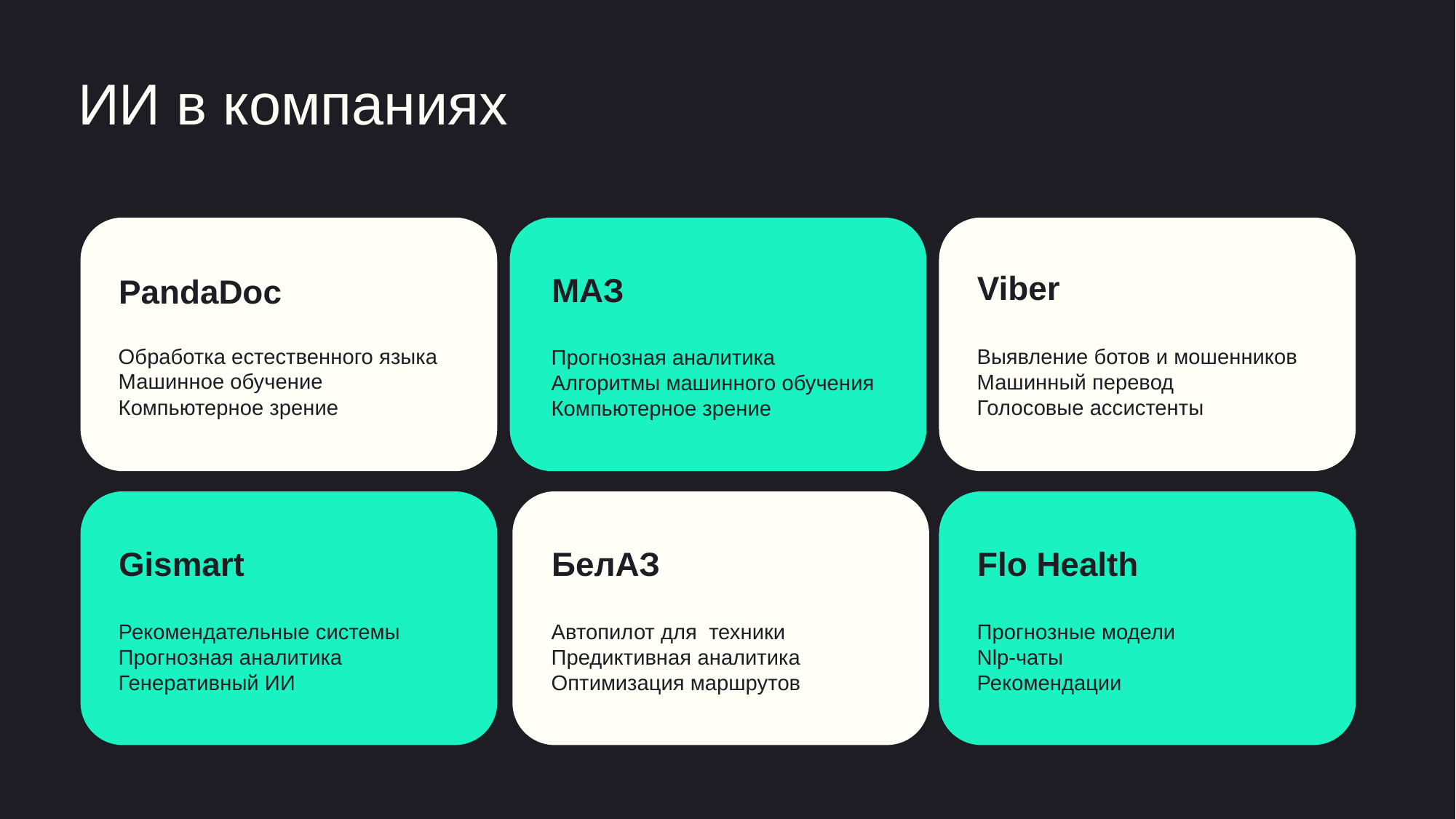

ИИ в компаниях

Viber
МАЗ
PandaDoc
Обработка естественного языка
Машинное обучение
Компьютерное зрение
Выявление ботов и мошенников
Машинный перевод
Голосовые ассистенты
Прогнозная аналитика
Алгоритмы машинного обучения
Компьютерное зрение

Gismart
БелАЗ
Flo Health
Рекомендательные системы
Прогнозная аналитика
Генеративный ИИ
Автопилот для  техники
Предиктивная аналитика
Оптимизация маршрутов
Прогнозные модели
Nlp-чаты
Рекомендации